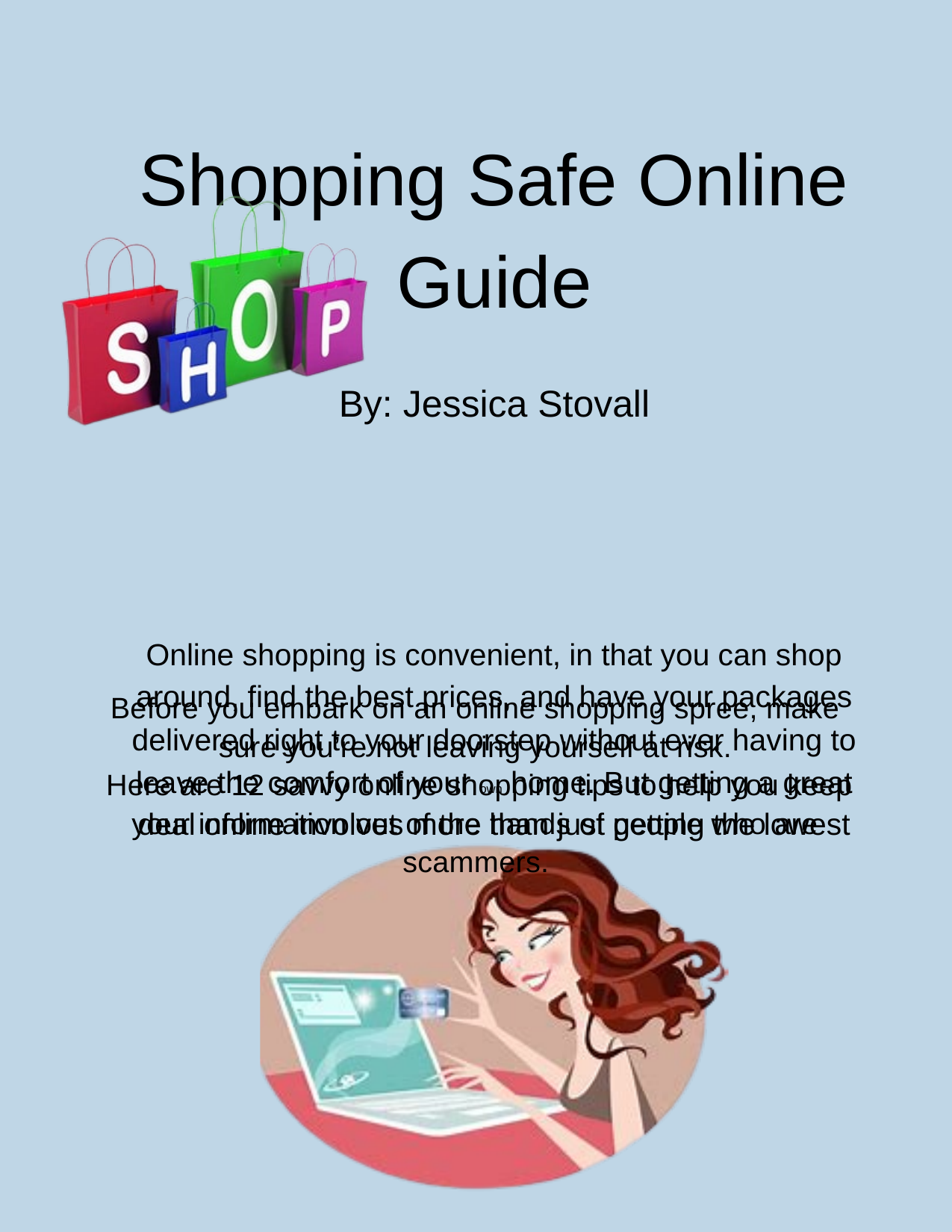

Shopping Safe Online Guide
By: Jessica Stovall

Online shopping is convenient, in that you can shop around, find the best prices, and have your packages delivered right to your doorstep without ever having to leave the comfort of your own home. But getting a great deal online involves more than just getting the lowest price.

Before you embark on an online shopping spree, make sure you’re not leaving yourself at risk.
 Here are 12 savvy online shopping tips to help you keep your information out of the hands of people who are scammers.